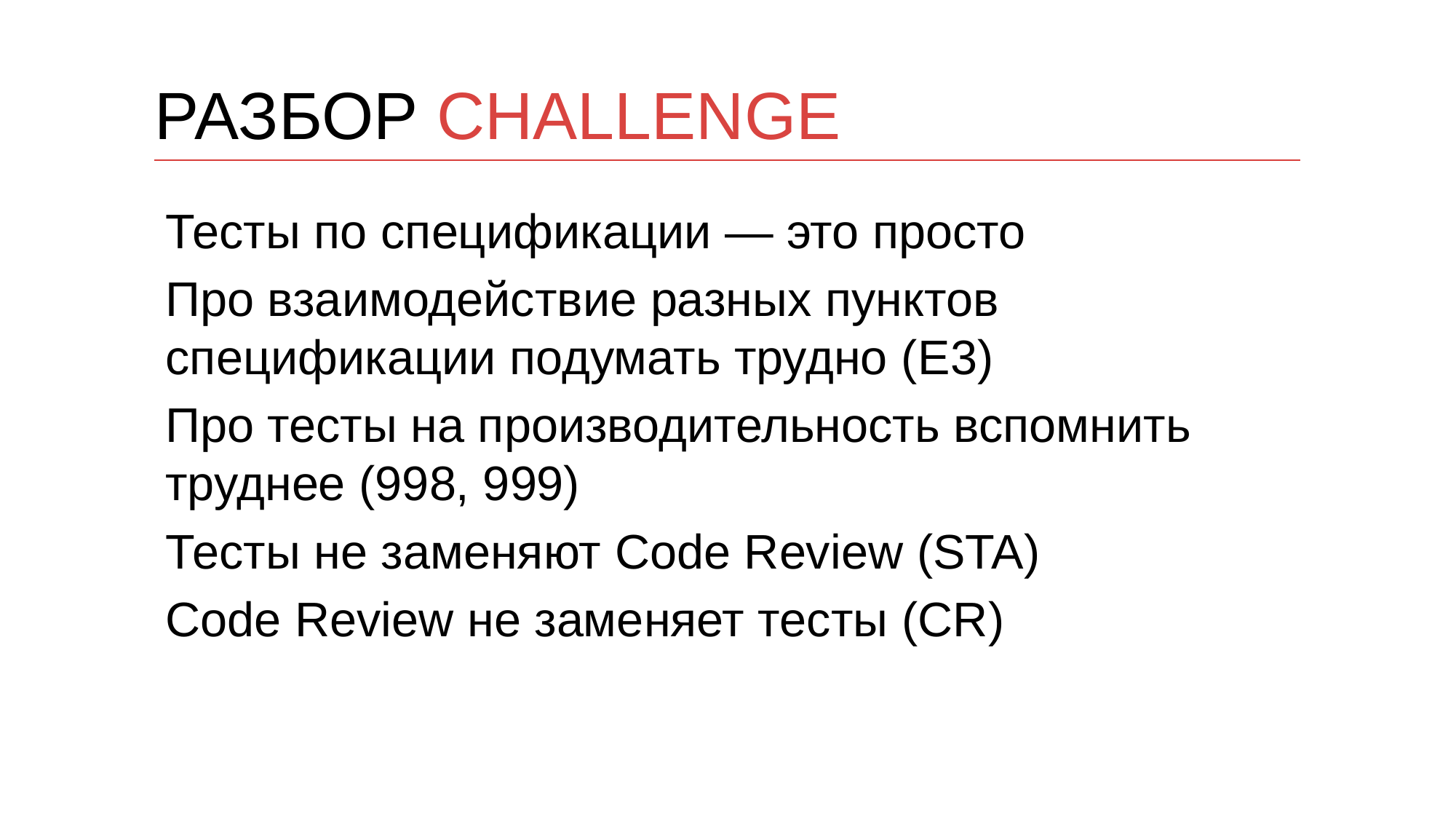

# Разбор CHALLENGE
Тесты по спецификации — это просто
Про взаимодействие разных пунктов спецификации подумать трудно (E3)
Про тесты на производительность вспомнить труднее (998, 999)
Тесты не заменяют Code Review (STA)
Code Review не заменяет тесты (CR)